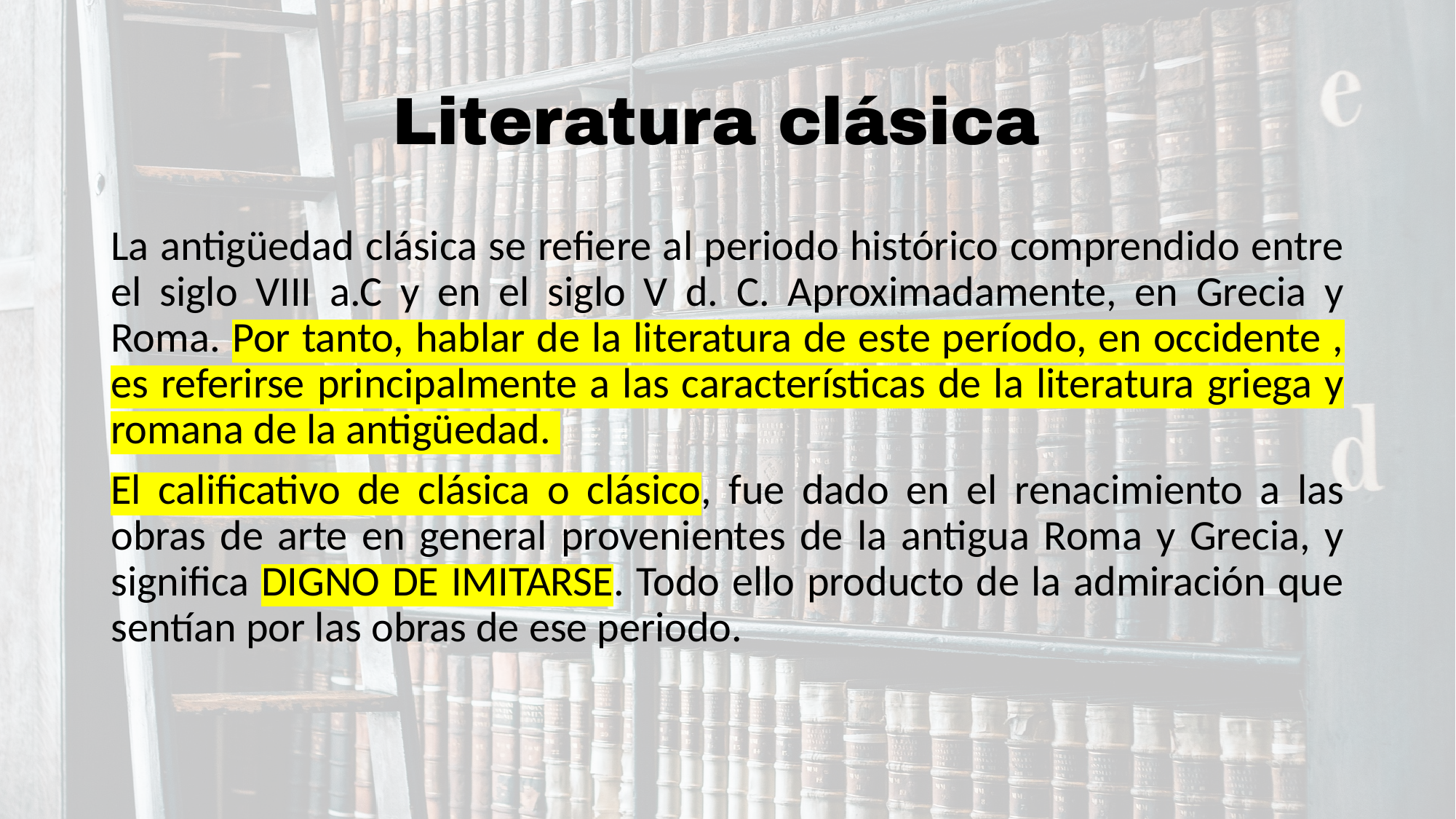

# Literatura clásica
La antigüedad clásica se refiere al periodo histórico comprendido entre el siglo VIII a.C y en el siglo V d. C. Aproximadamente, en Grecia y Roma. Por tanto, hablar de la literatura de este período, en occidente , es referirse principalmente a las características de la literatura griega y romana de la antigüedad.
El calificativo de clásica o clásico, fue dado en el renacimiento a las obras de arte en general provenientes de la antigua Roma y Grecia, y significa DIGNO DE IMITARSE. Todo ello producto de la admiración que sentían por las obras de ese periodo.